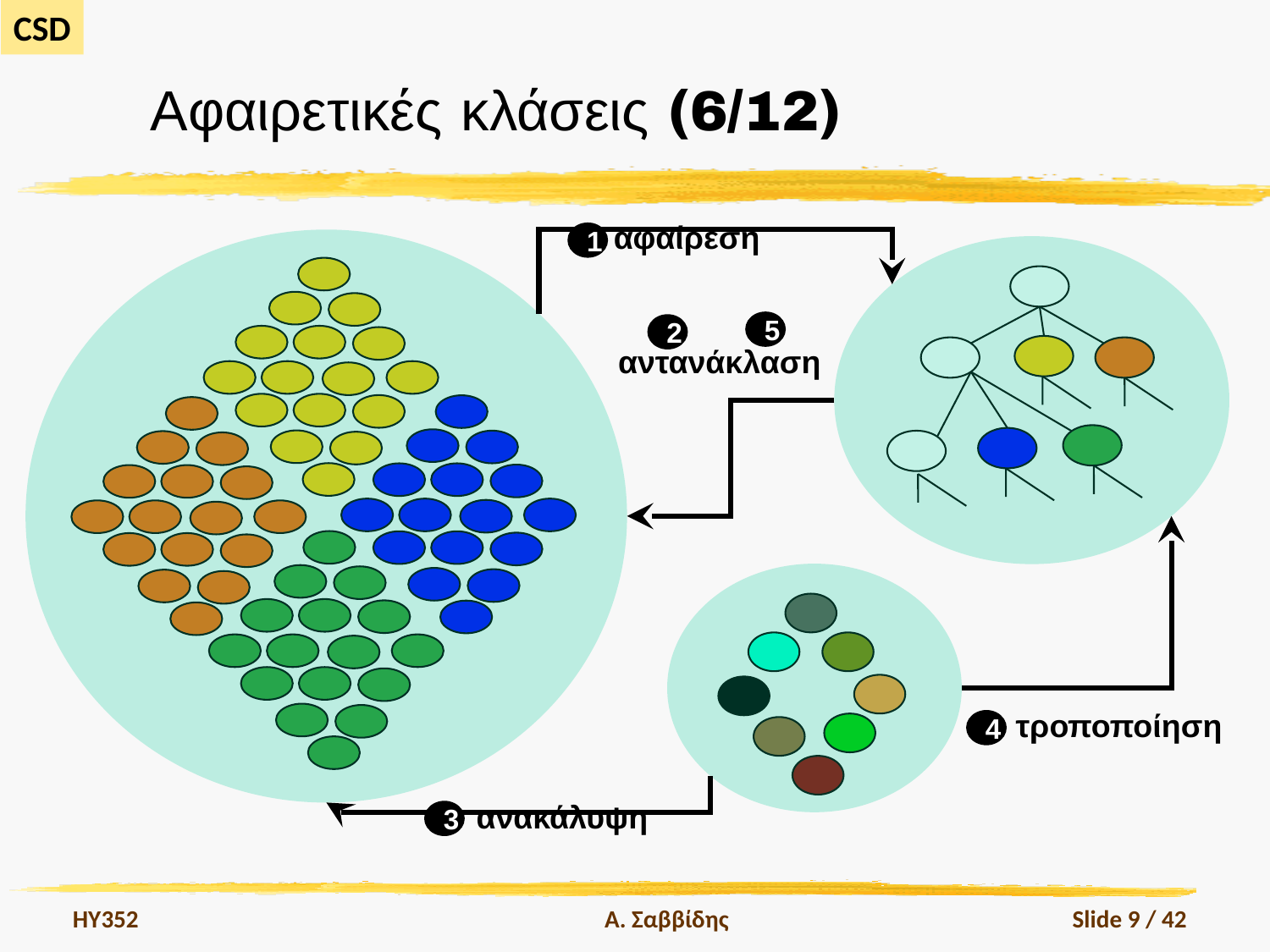

# Αφαιρετικές κλάσεις (6/12)
αφαίρεση
1

5
2
αντανάκλαση

τροποποίηση
4

ανακάλυψη
3
HY352
Α. Σαββίδης
Slide 9 / 42